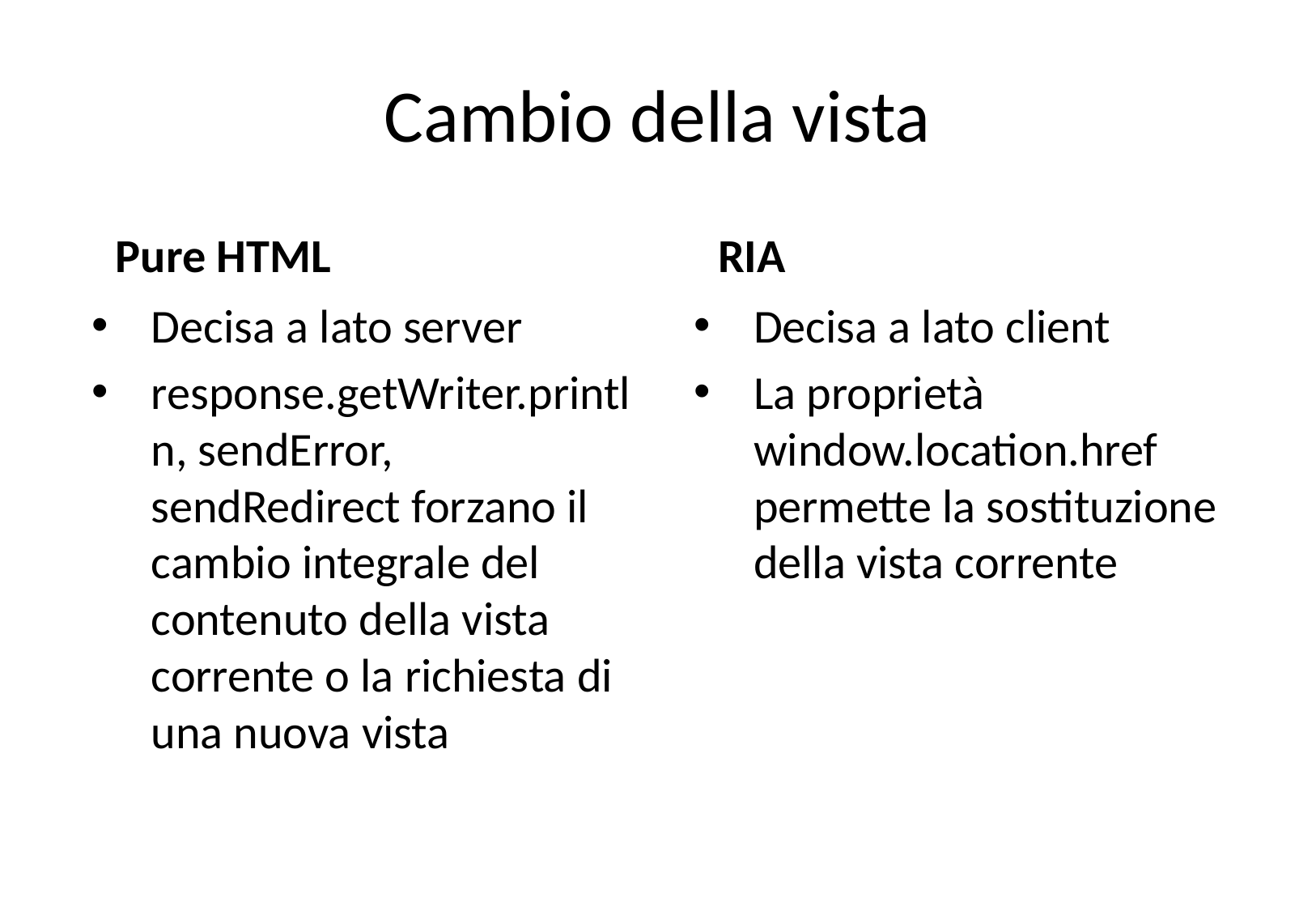

# Cambio della vista
Pure HTML
RIA
Decisa a lato server
response.getWriter.println, sendError, sendRedirect forzano il cambio integrale del contenuto della vista corrente o la richiesta di una nuova vista

Decisa a lato client
La proprietà window.location.href permette la sostituzione della vista corrente